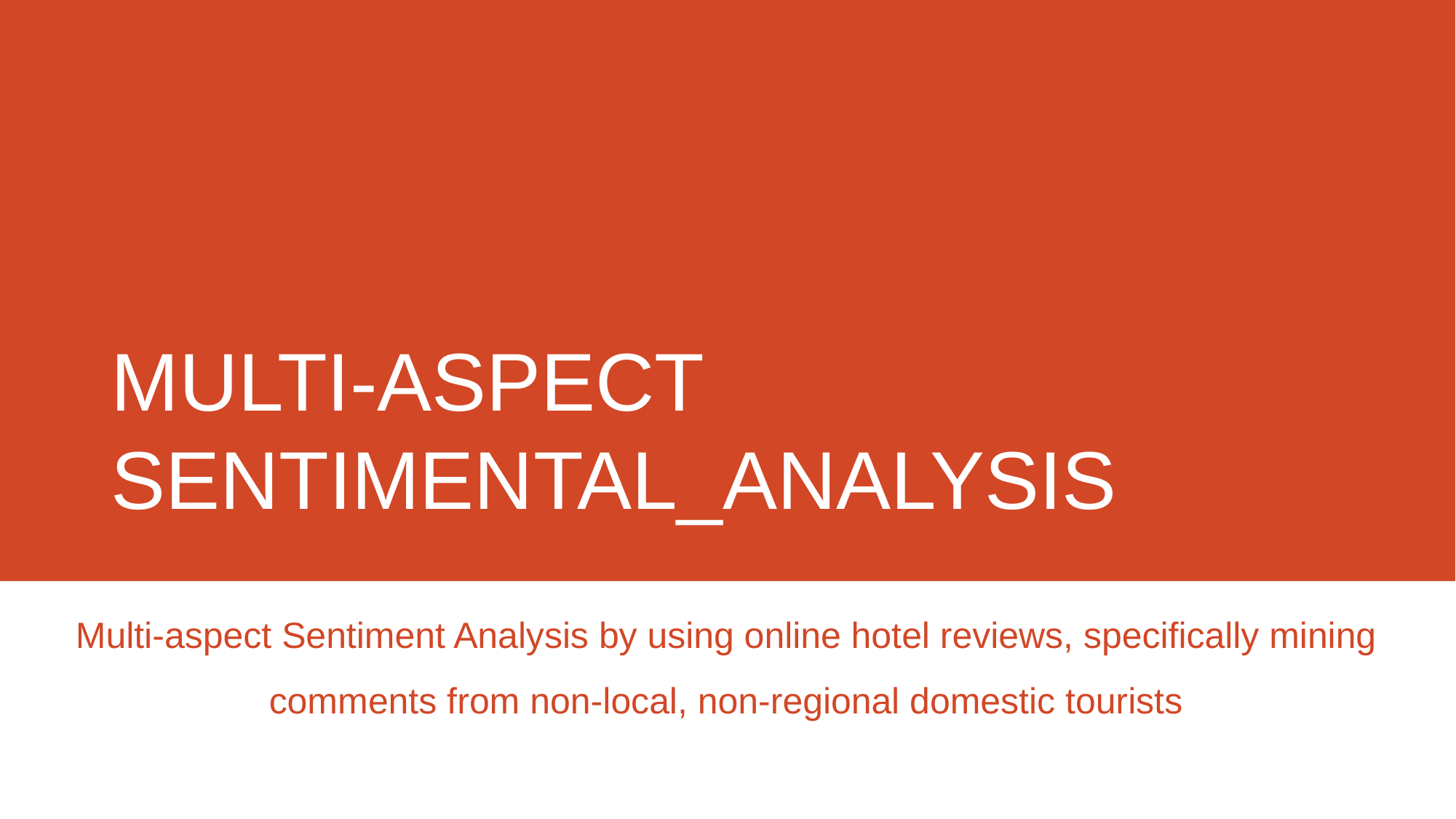

MULTI-ASPECT SENTIMENTAL_ANALYSIS
Multi-aspect Sentiment Analysis by using online hotel reviews, specifically mining comments from non-local, non-regional domestic tourists